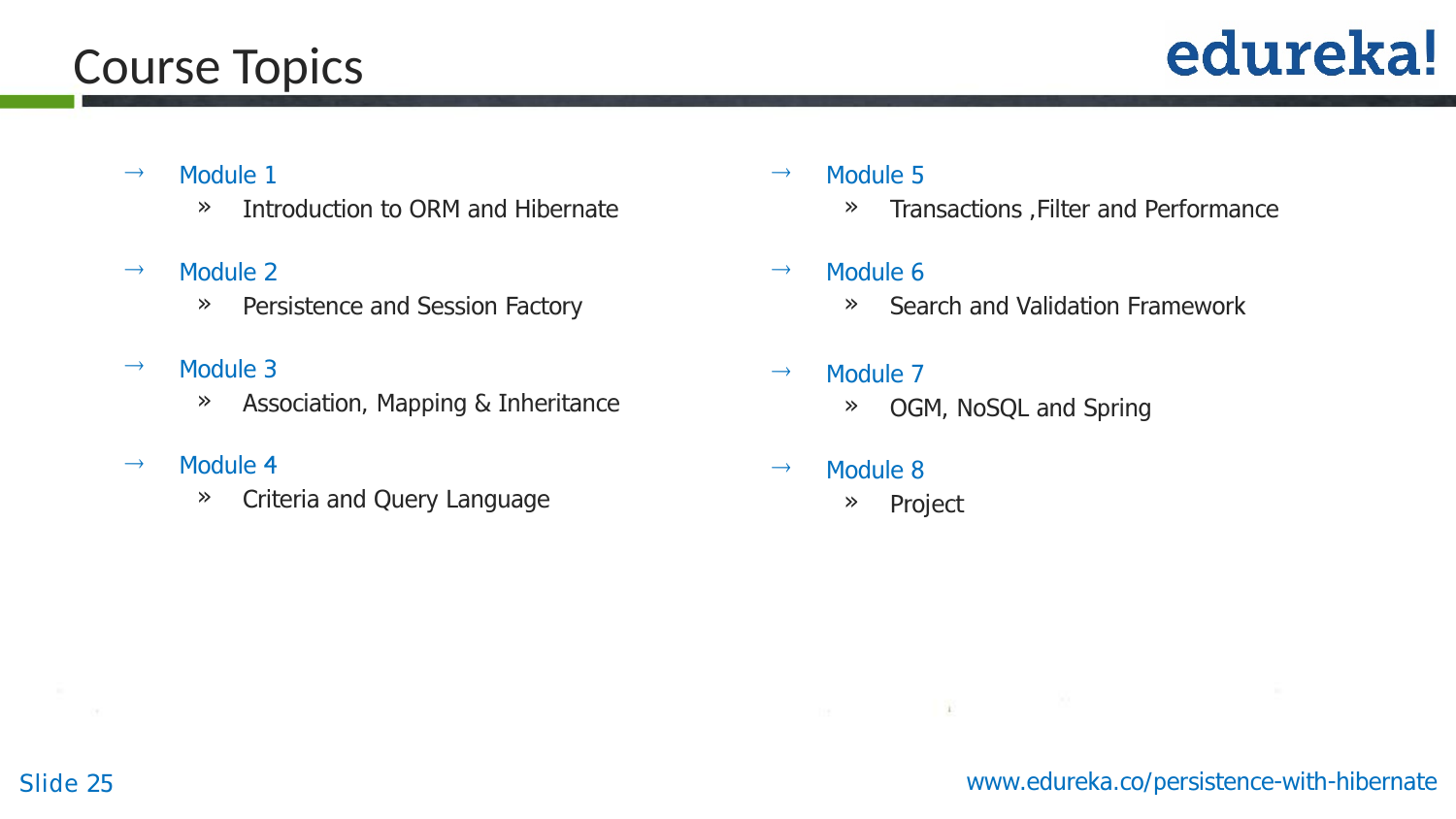

Course Topics
Module 1
Introduction to ORM and Hibernate
Module 2
Persistence and Session Factory
Module 3
Association, Mapping & Inheritance
Module 4
Criteria and Query Language

Module 5
Transactions ,Filter and Performance
Module 6
Search and Validation Framework

Module 7
OGM, NoSQL and Spring
Module 8
Project